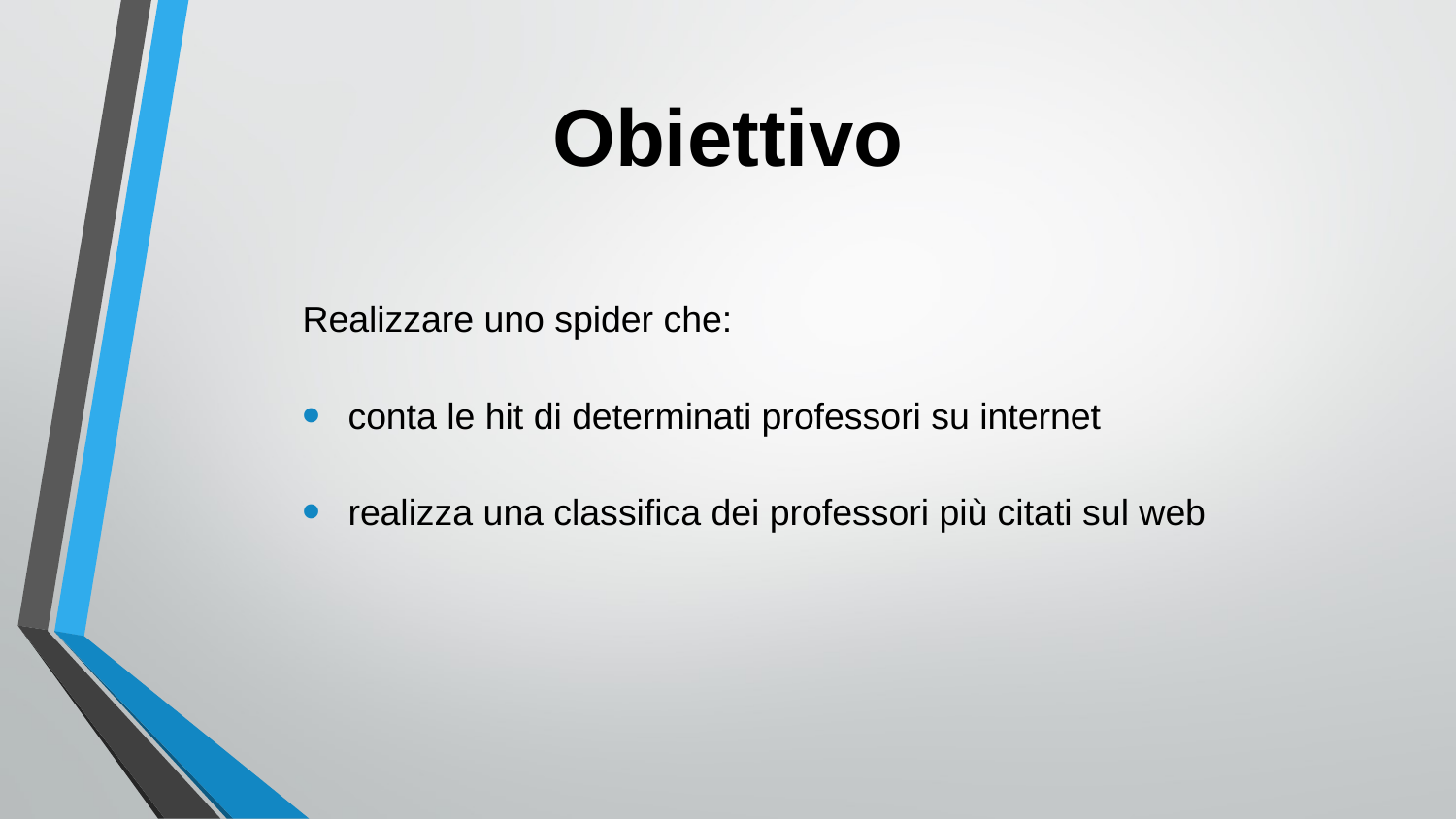

# Obiettivo
Realizzare uno spider che:
conta le hit di determinati professori su internet
realizza una classifica dei professori più citati sul web